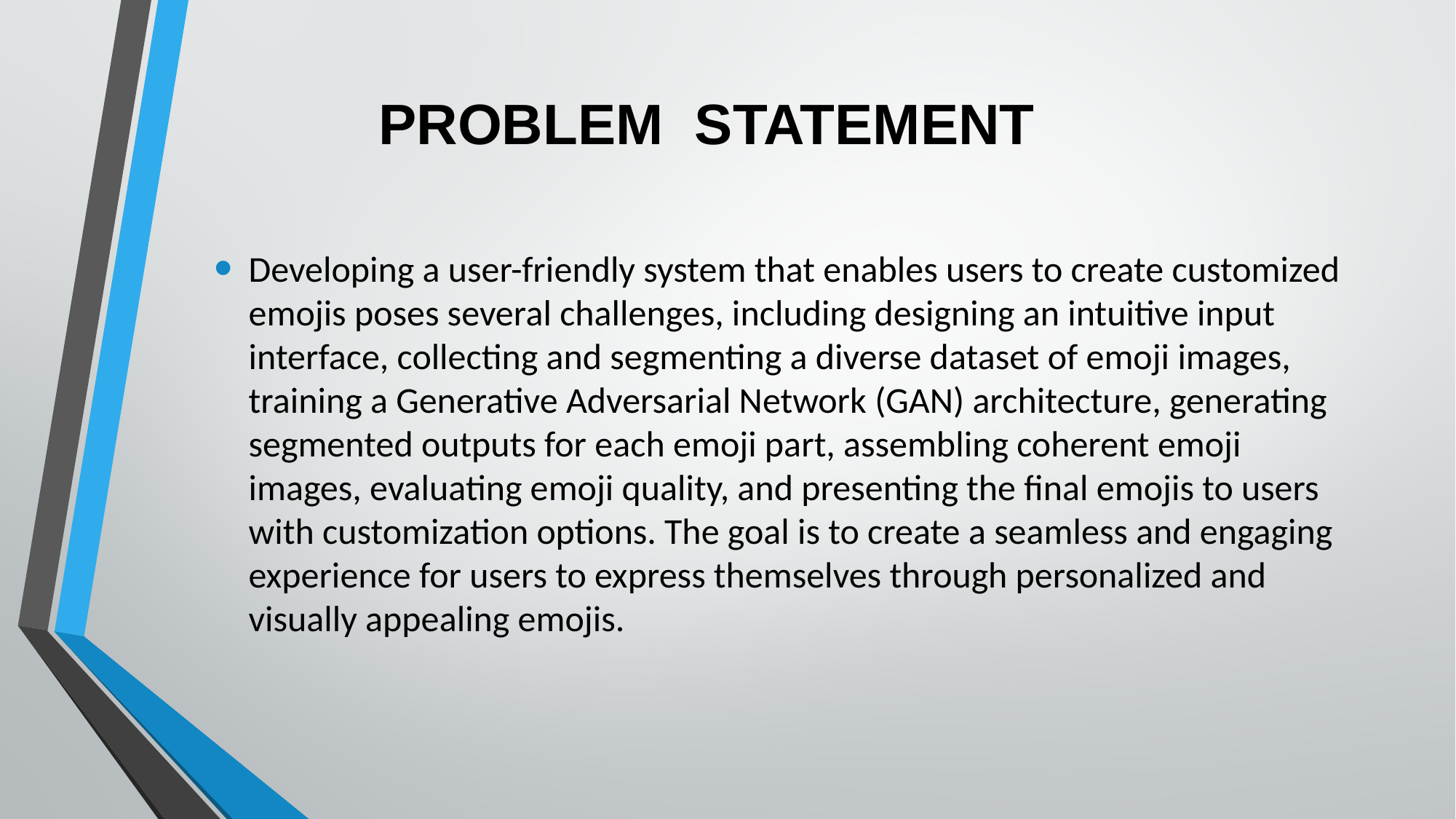

# PROBLEM  STATEMENT
Developing a user-friendly system that enables users to create customized emojis poses several challenges, including designing an intuitive input interface, collecting and segmenting a diverse dataset of emoji images, training a Generative Adversarial Network (GAN) architecture, generating segmented outputs for each emoji part, assembling coherent emoji images, evaluating emoji quality, and presenting the final emojis to users with customization options. The goal is to create a seamless and engaging experience for users to express themselves through personalized and visually appealing emojis.